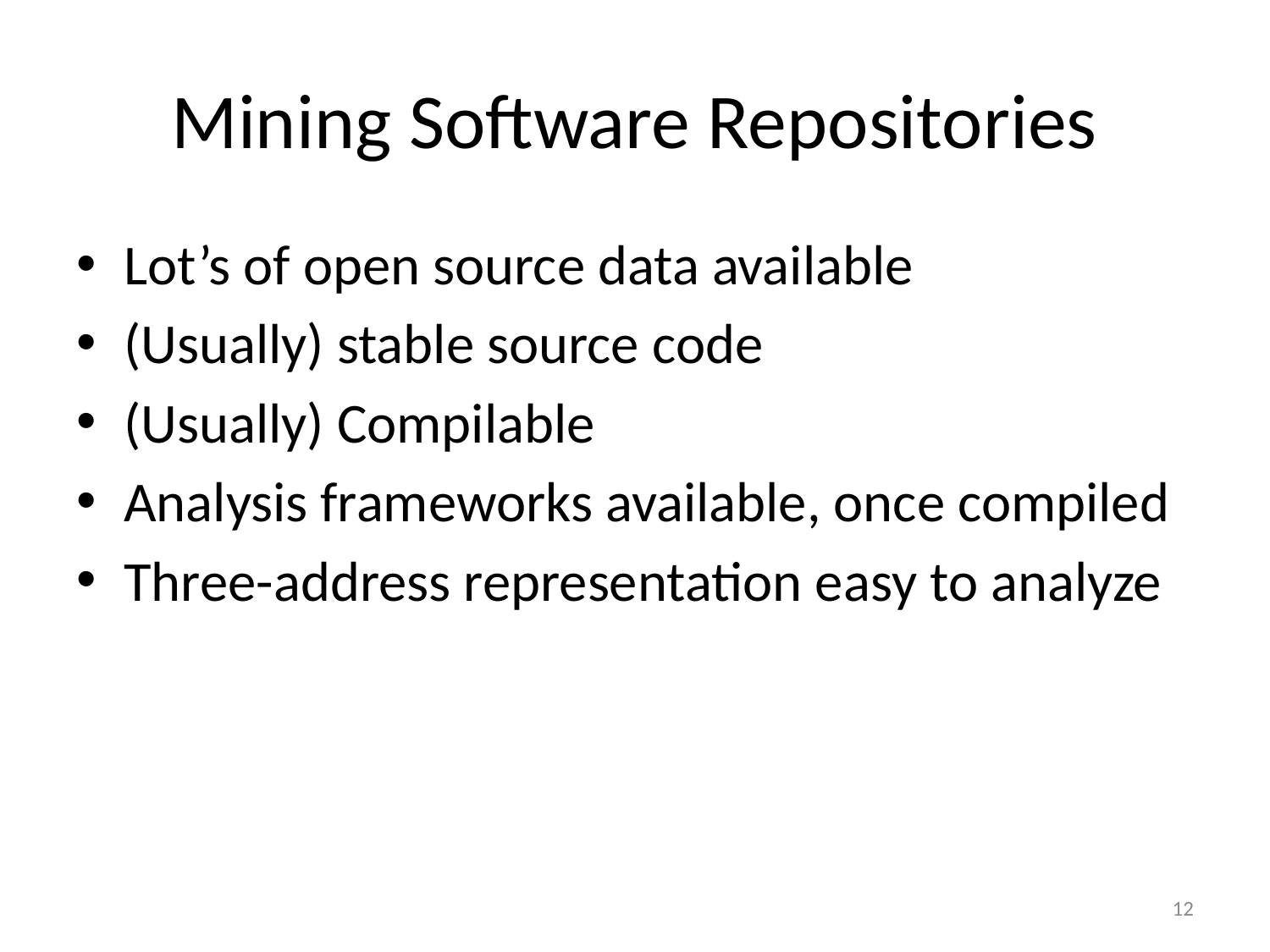

# Mining Software Repositories
Lot’s of open source data available
(Usually) stable source code
(Usually) Compilable
Analysis frameworks available, once compiled
Three-address representation easy to analyze

12